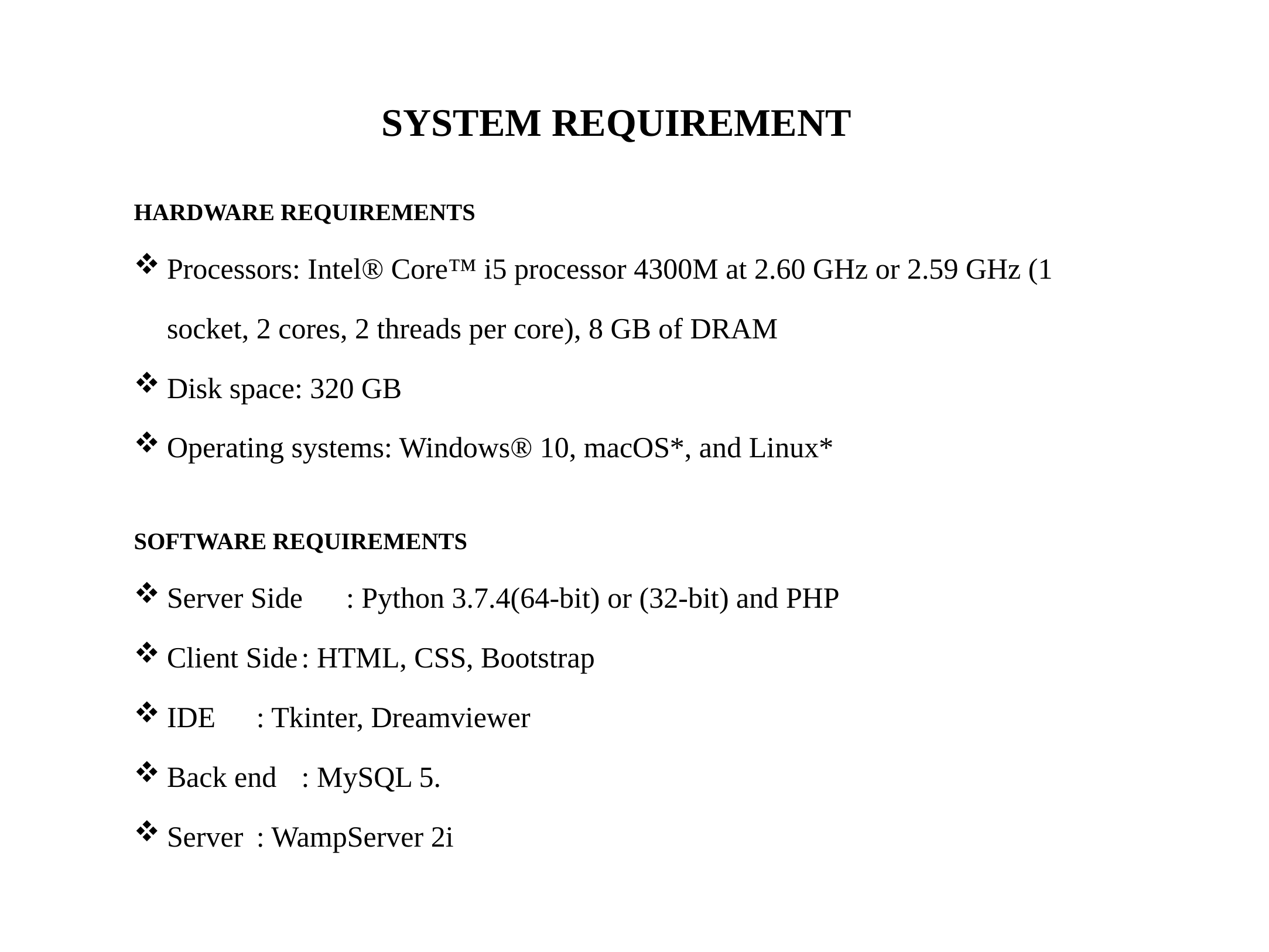

# SYSTEM REQUIREMENT
HARDWARE REQUIREMENTS
Processors: Intel® Core™ i5 processor 4300M at 2.60 GHz or 2.59 GHz (1 socket, 2 cores, 2 threads per core), 8 GB of DRAM
Disk space: 320 GB
Operating systems: Windows® 10, macOS*, and Linux*

SOFTWARE REQUIREMENTS
Server Side	: Python 3.7.4(64-bit) or (32-bit) and PHP
Client Side	: HTML, CSS, Bootstrap
IDE		: Tkinter, Dreamviewer
Back end	: MySQL 5.
Server	: WampServer 2i